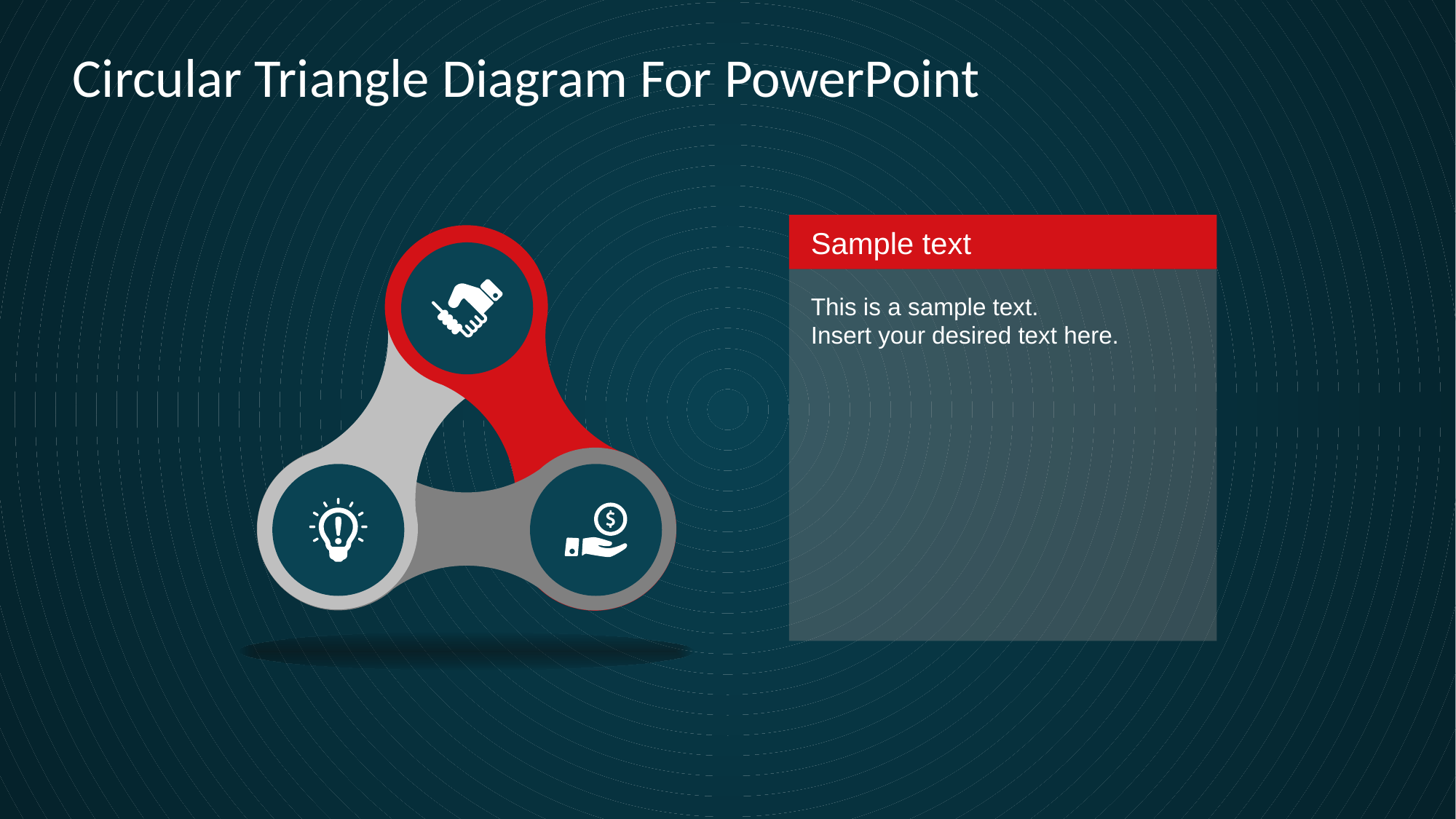

# Circular Triangle Diagram For PowerPoint

Sample text

This is a sample text.
Insert your desired text here.